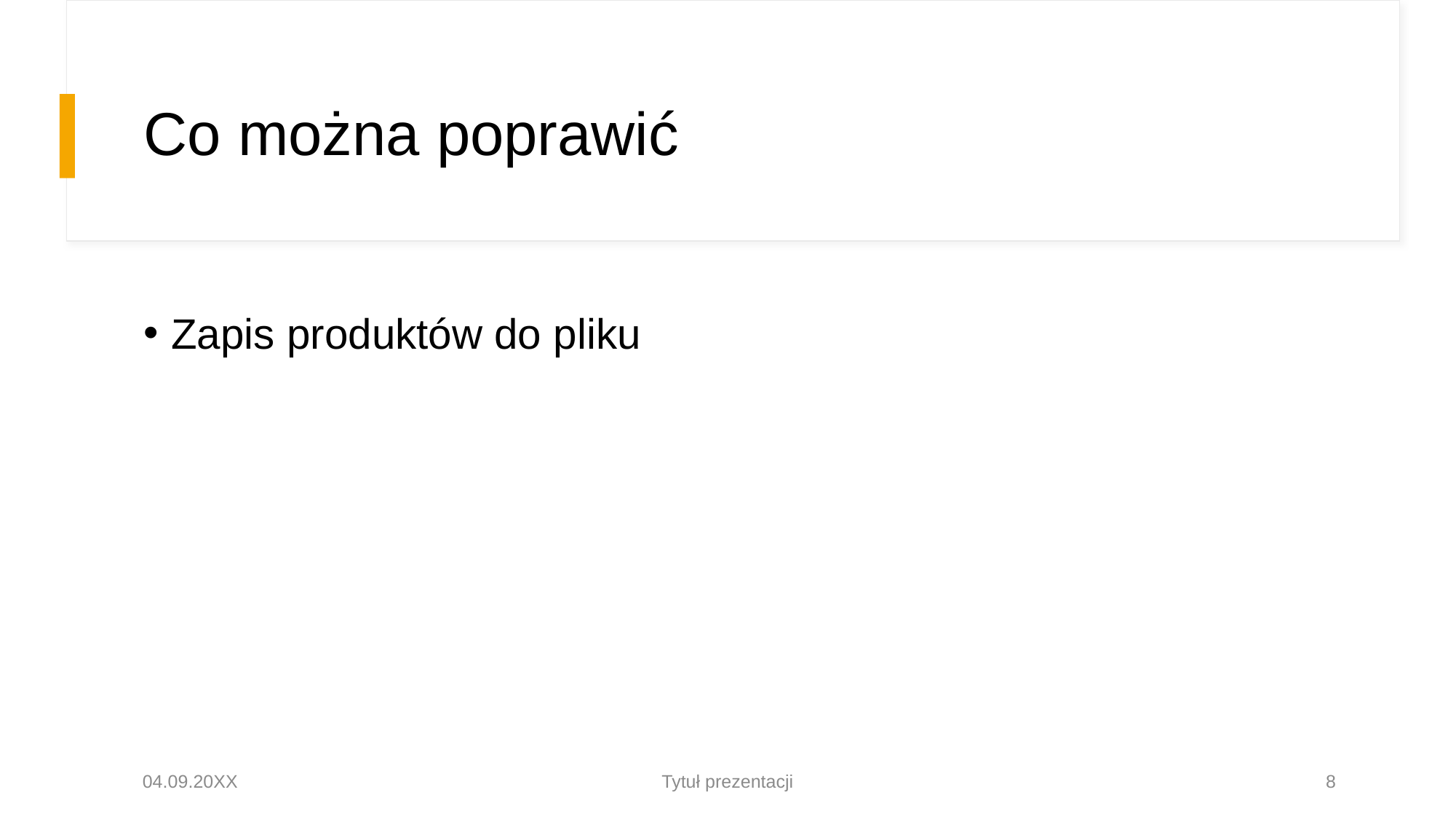

# Co można poprawić
Zapis produktów do pliku
04.09.20XX
Tytuł prezentacji
8